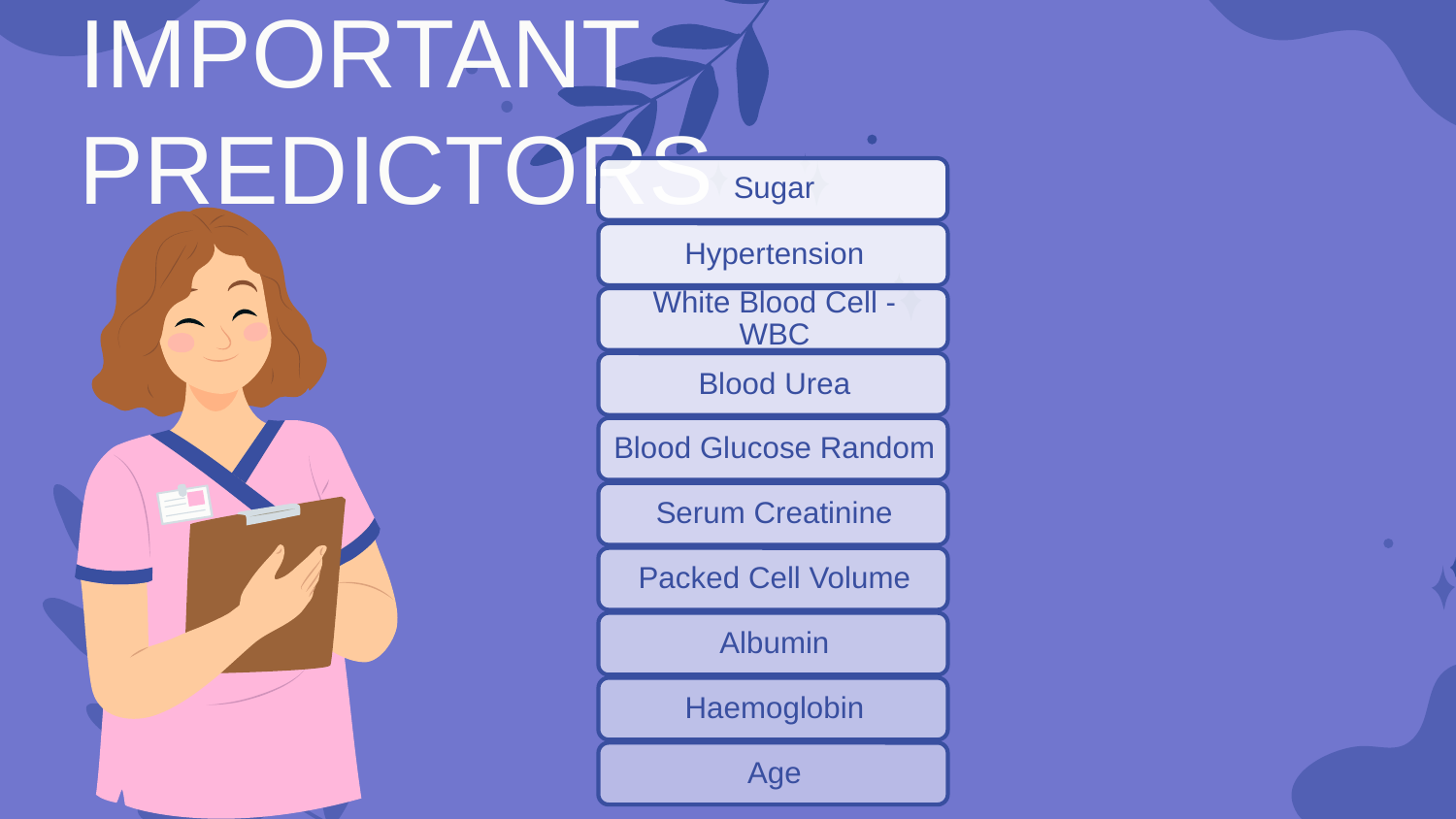

# IMPORTANT PREDICTORS

Sugar
Hypertension
White Blood Cell - WBC
Blood Urea
Blood Glucose Random
Serum Creatinine
Packed Cell Volume
Albumin
Haemoglobin
Age